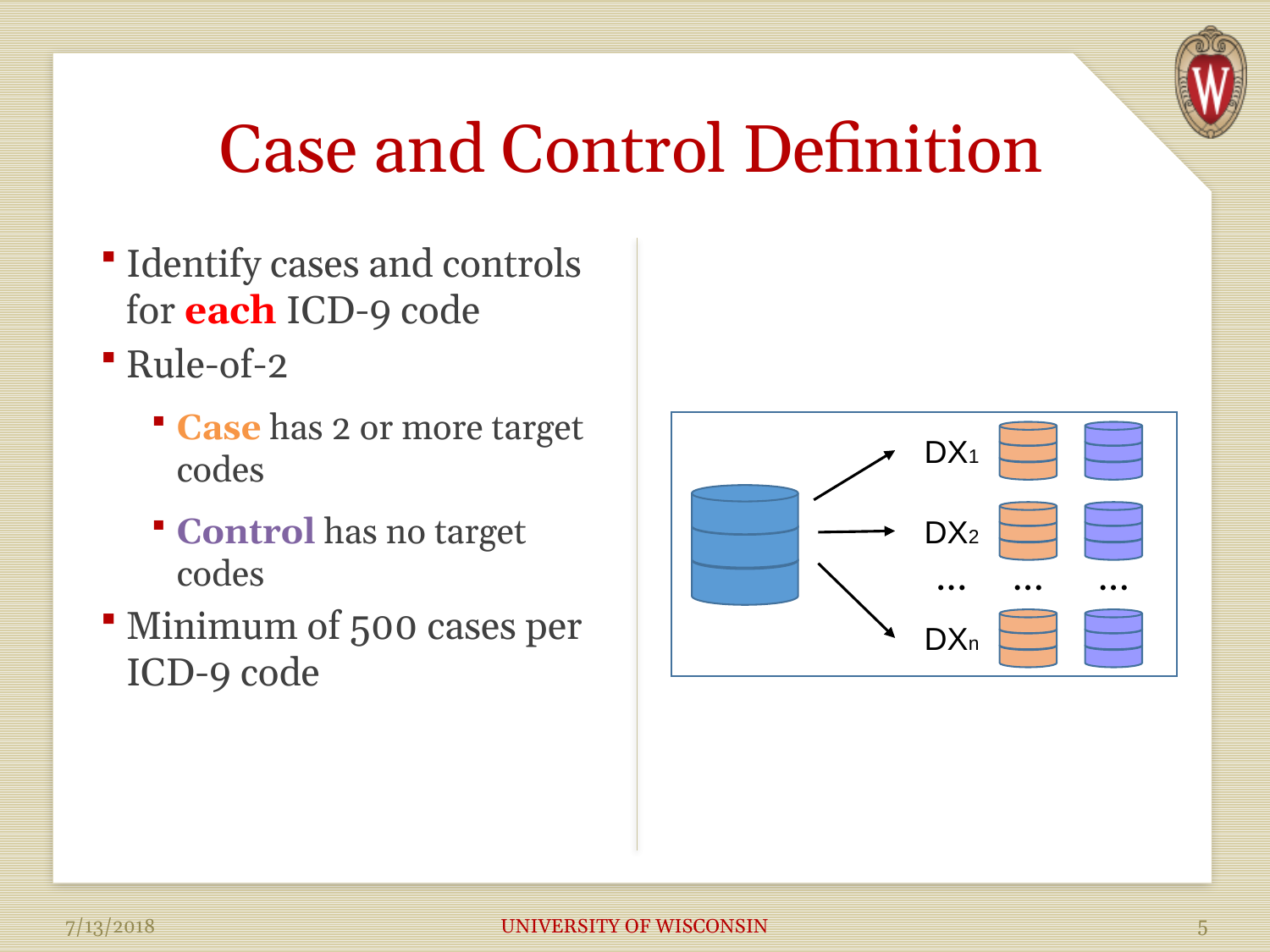

# Case and Control Definition
Identify cases and controls for each ICD-9 code
Rule-of-2
Case has 2 or more target codes
Control has no target codes
Minimum of 500 cases per ICD-9 code

DX1

DX2
…
…
…

DXn
UNIVERSITY OF WISCONSIN
5
7/13/2018